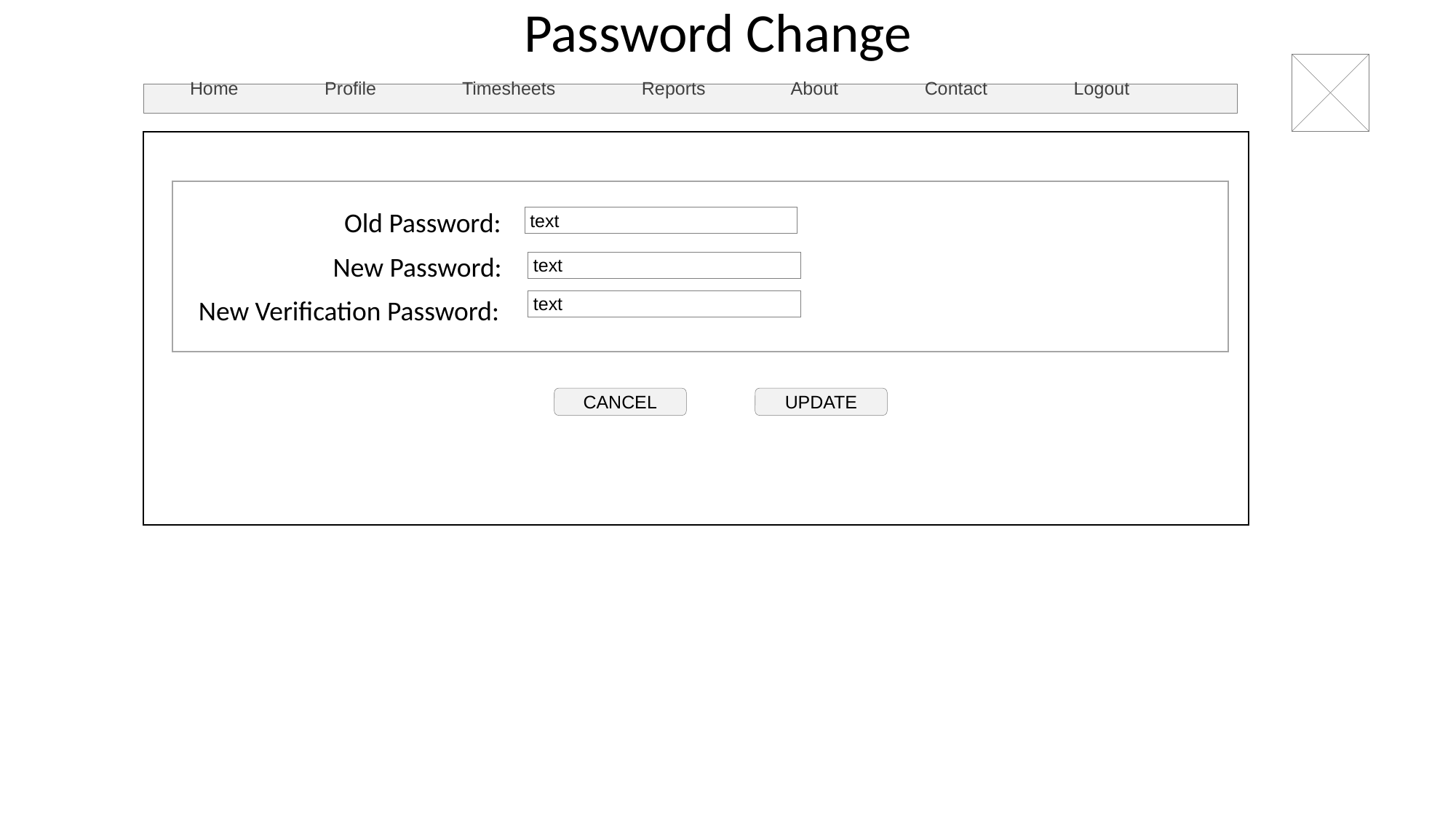

Password Change

        Home                 Profile                 Timesheets                 Reports                 About                 Contact                 Logout

Old Password:
text
New Password:
text
New Verification Password:
text
CANCEL
UPDATE